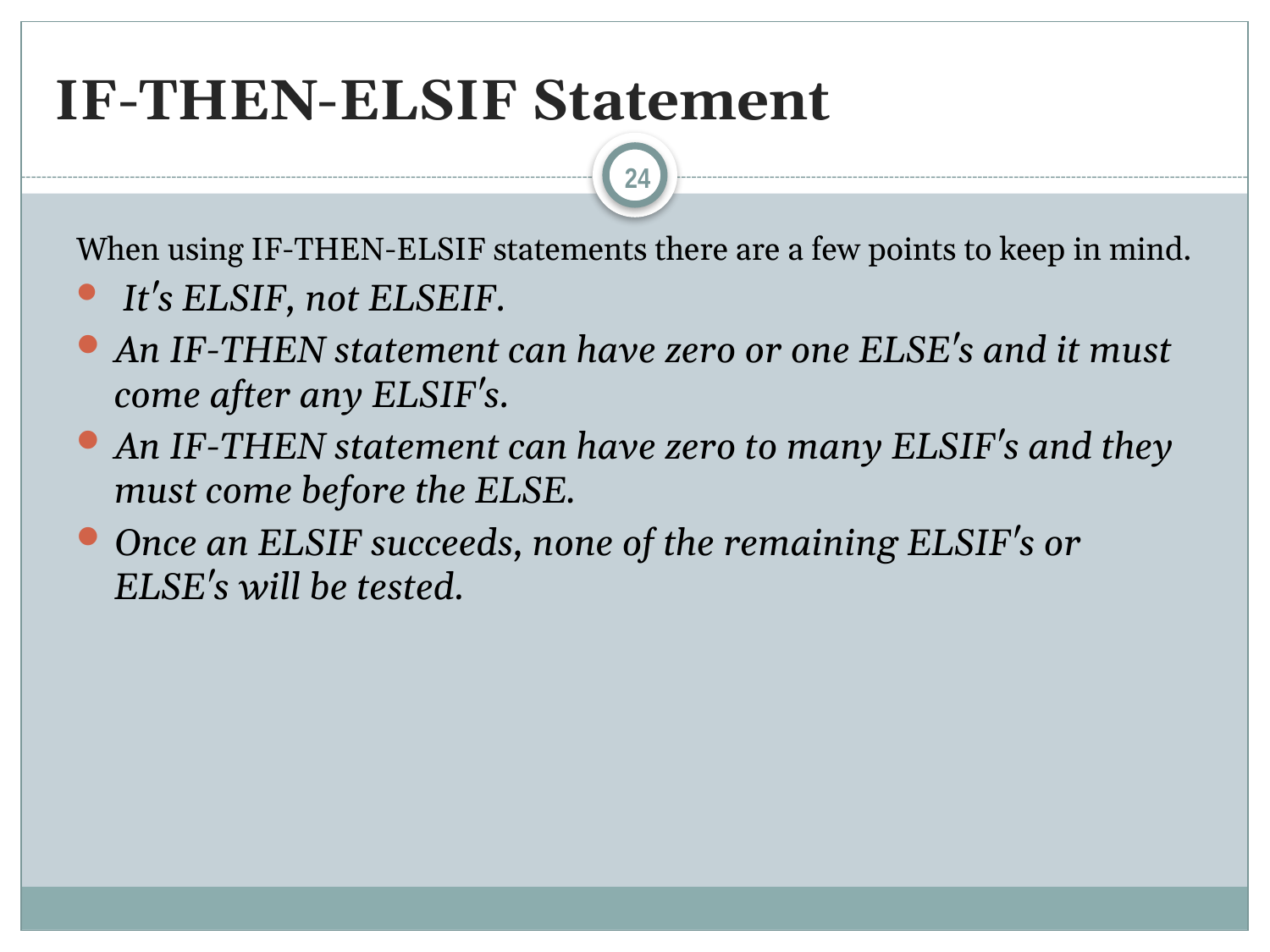

# IF-THEN-ELSIF Statement
24
When using IF-THEN-ELSIF statements there are a few points to keep in mind.
 It's ELSIF, not ELSEIF.
An IF-THEN statement can have zero or one ELSE's and it must come after any ELSIF's.
An IF-THEN statement can have zero to many ELSIF's and they must come before the ELSE.
Once an ELSIF succeeds, none of the remaining ELSIF's or ELSE's will be tested.